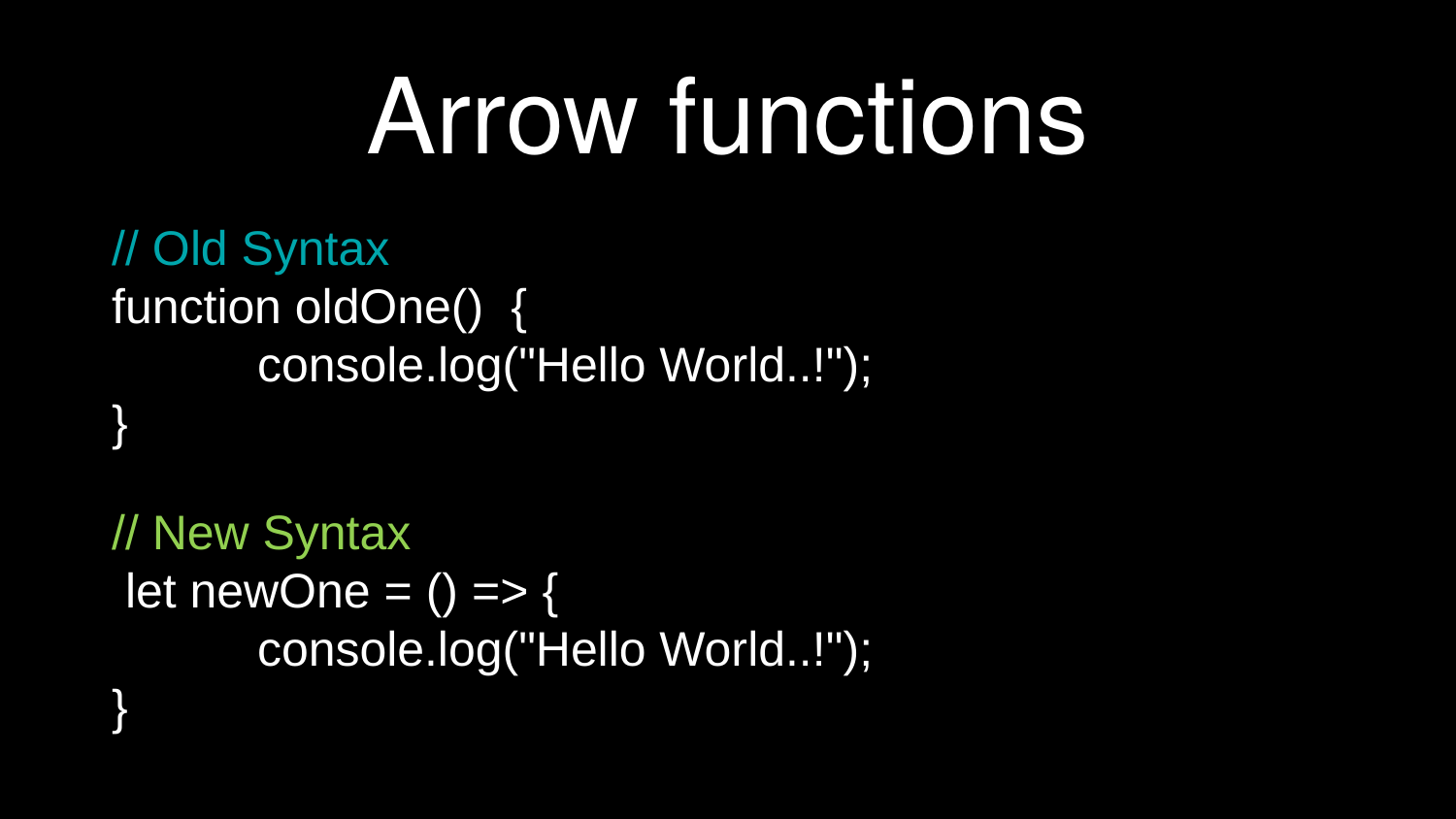

# Arrow functions
// Old Syntax
function oldOne()  {
	console.log("Hello World..!");
}

// New Syntax
 let newOne = () => {
	console.log("Hello World..!");
}